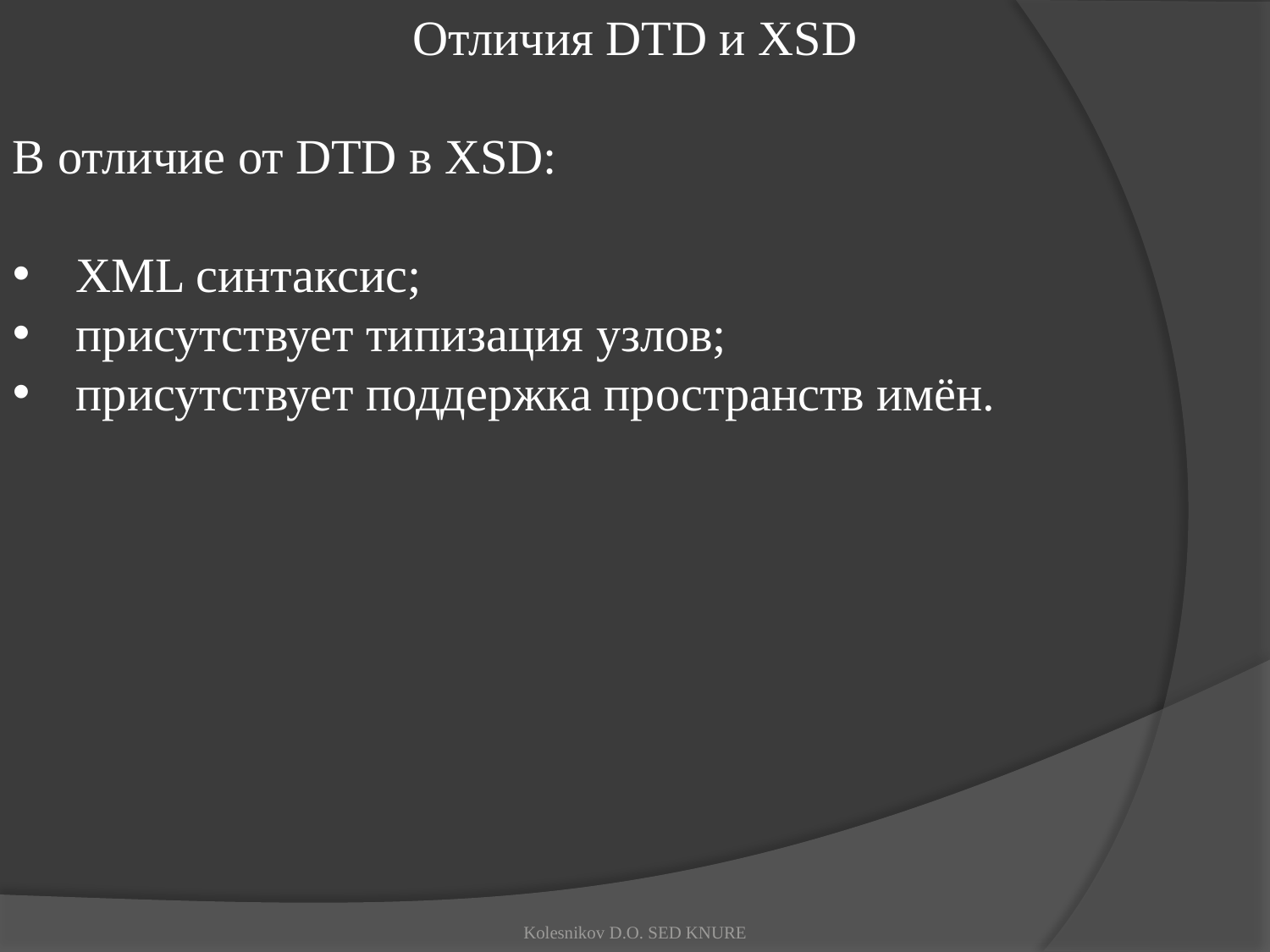

Отличия DTD и XSD

В отличие от DTD в XSD:

XML синтаксис;
присутствует типизация узлов;
присутствует поддержка пространств имён.
Kolesnikov D.O. SED KNURE